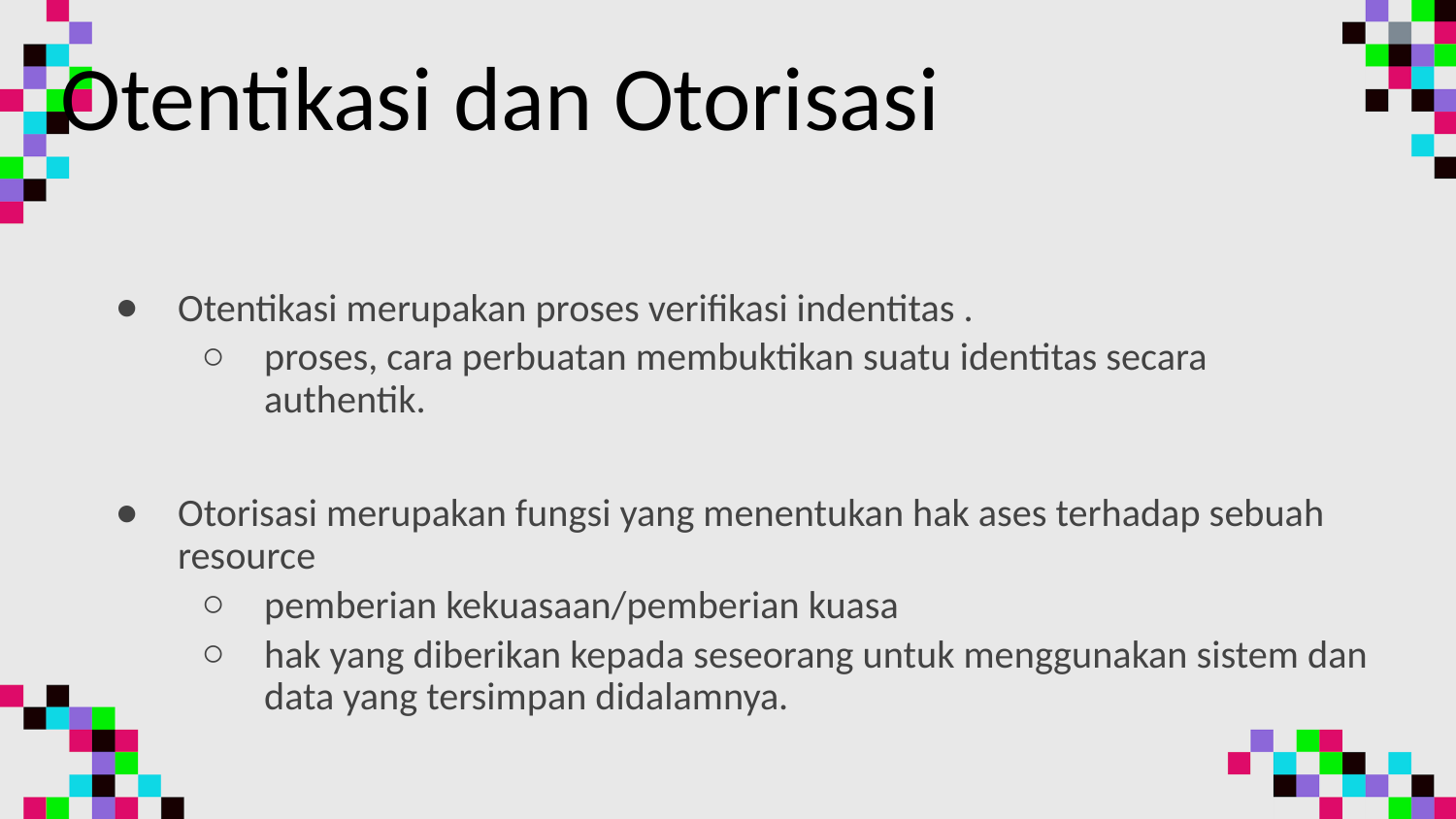

# Otentikasi dan Otorisasi
Otentikasi merupakan proses verifikasi indentitas .
proses, cara perbuatan membuktikan suatu identitas secara authentik.

Otorisasi merupakan fungsi yang menentukan hak ases terhadap sebuah resource
pemberian kekuasaan/pemberian kuasa
hak yang diberikan kepada seseorang untuk menggunakan sistem dan data yang tersimpan didalamnya.